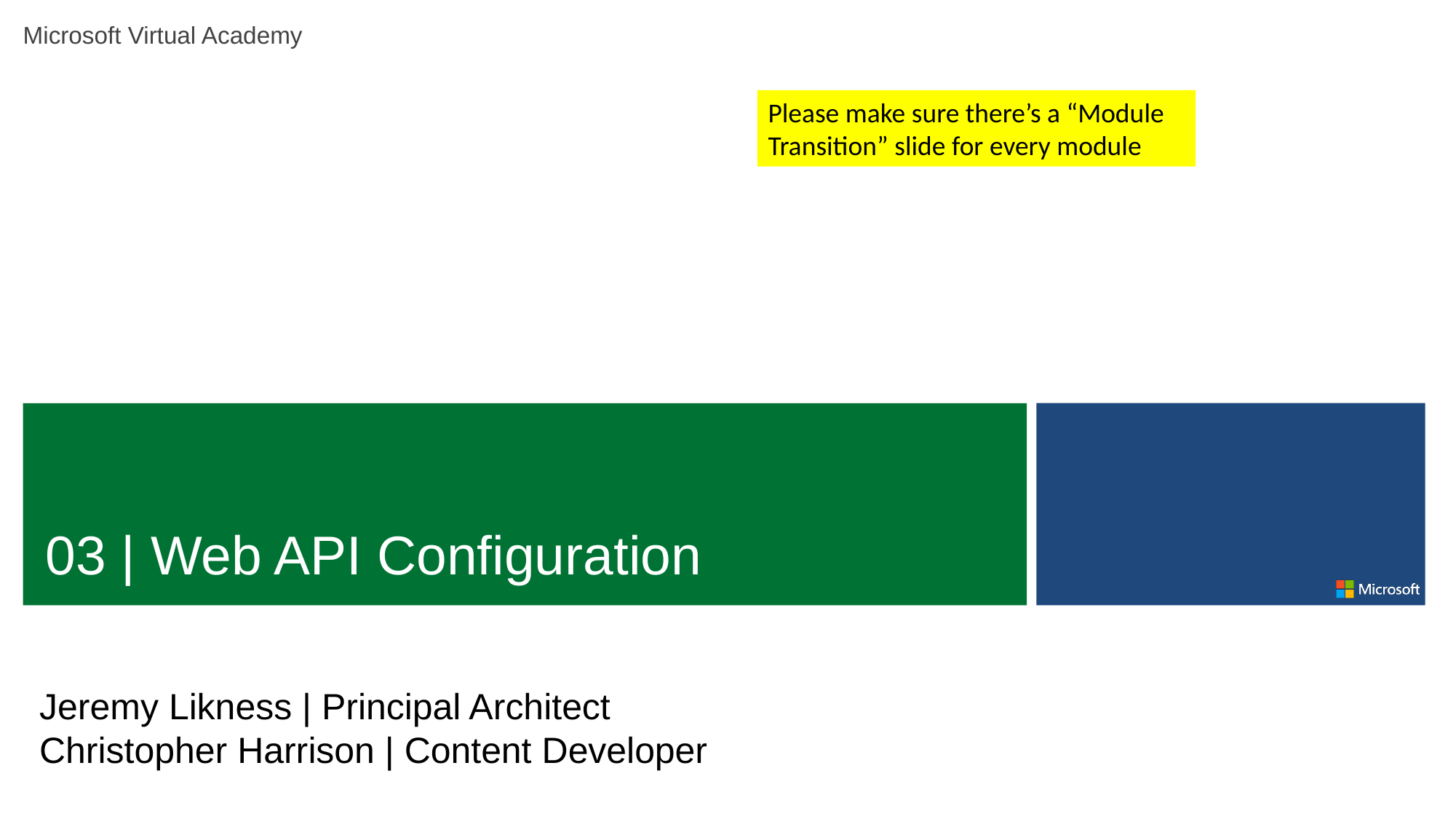

Please make sure there’s a “Module Transition” slide for every module
03 | Web API Configuration
Jeremy Likness | Principal Architect
Christopher Harrison | Content Developer